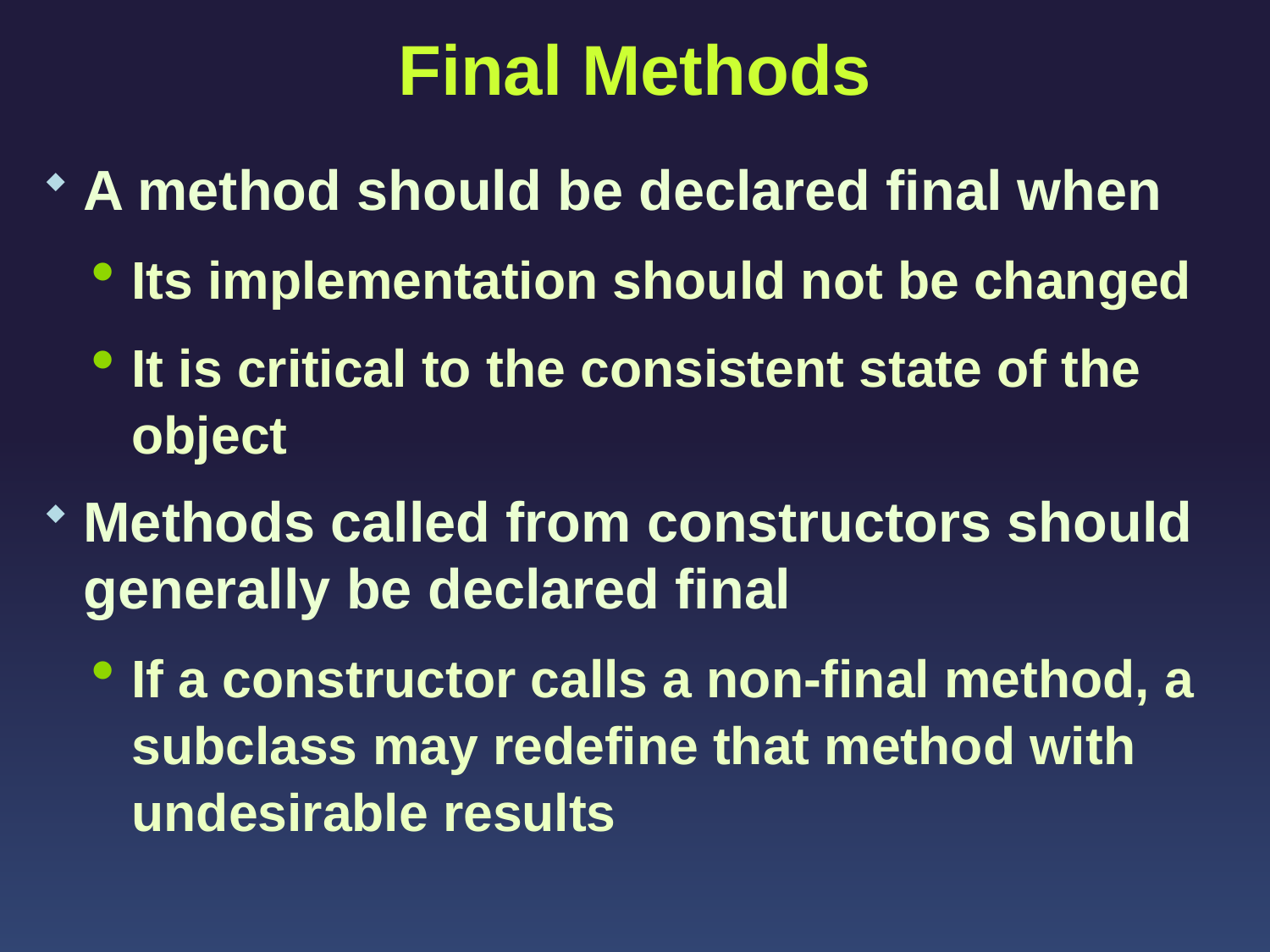

# Final Methods
A method should be declared final when
Its implementation should not be changed
It is critical to the consistent state of the object
Methods called from constructors should generally be declared final
If a constructor calls a non-final method, a subclass may redefine that method with undesirable results